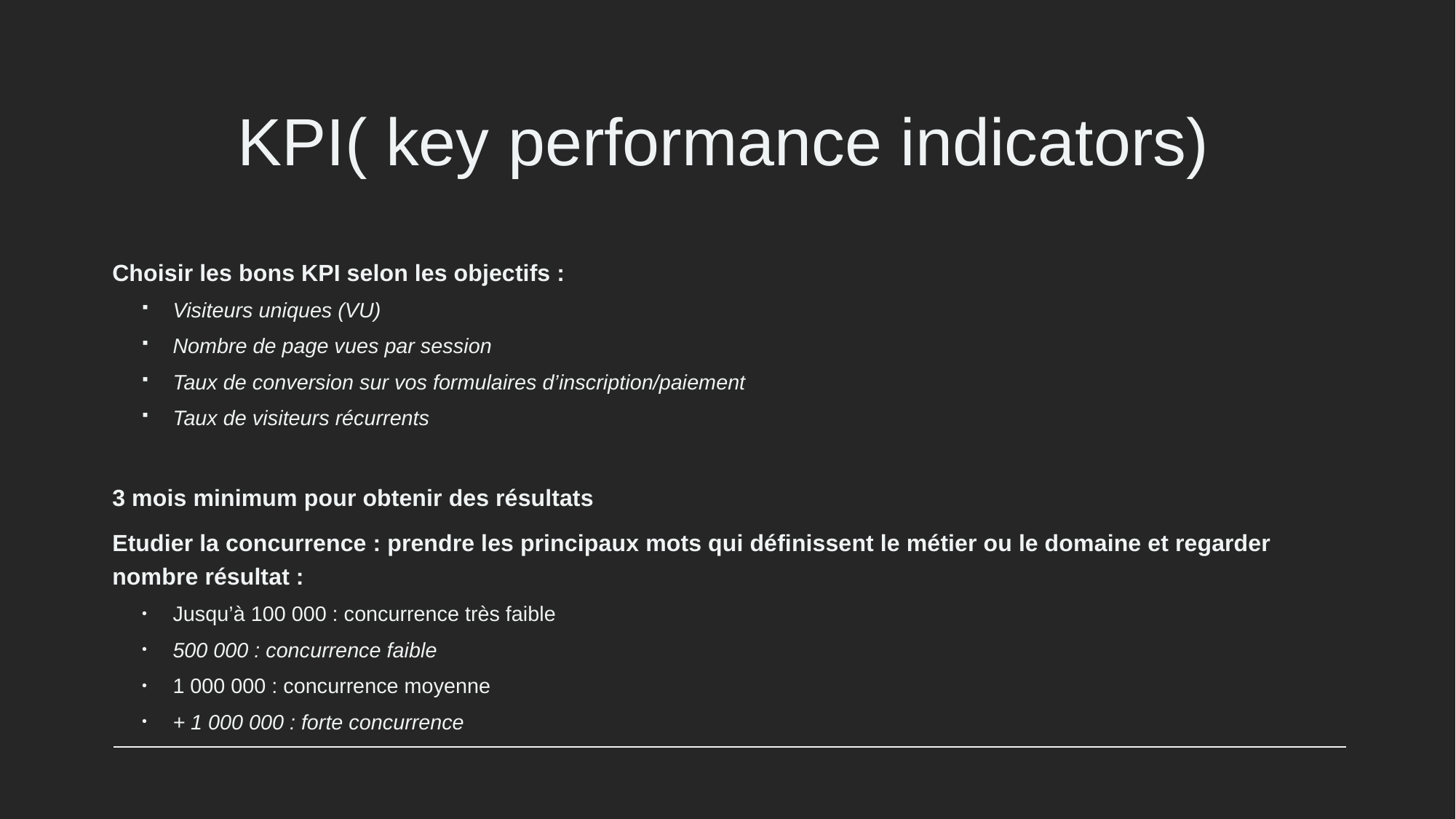

# KPI( key performance indicators)
Choisir les bons KPI selon les objectifs :
Visiteurs uniques (VU)
Nombre de page vues par session
Taux de conversion sur vos formulaires d’inscription/paiement
Taux de visiteurs récurrents

3 mois minimum pour obtenir des résultats
Etudier la concurrence : prendre les principaux mots qui définissent le métier ou le domaine et regarder nombre résultat :
Jusqu’à 100 000 : concurrence très faible
500 000 : concurrence faible
1 000 000 : concurrence moyenne
+ 1 000 000 : forte concurrence